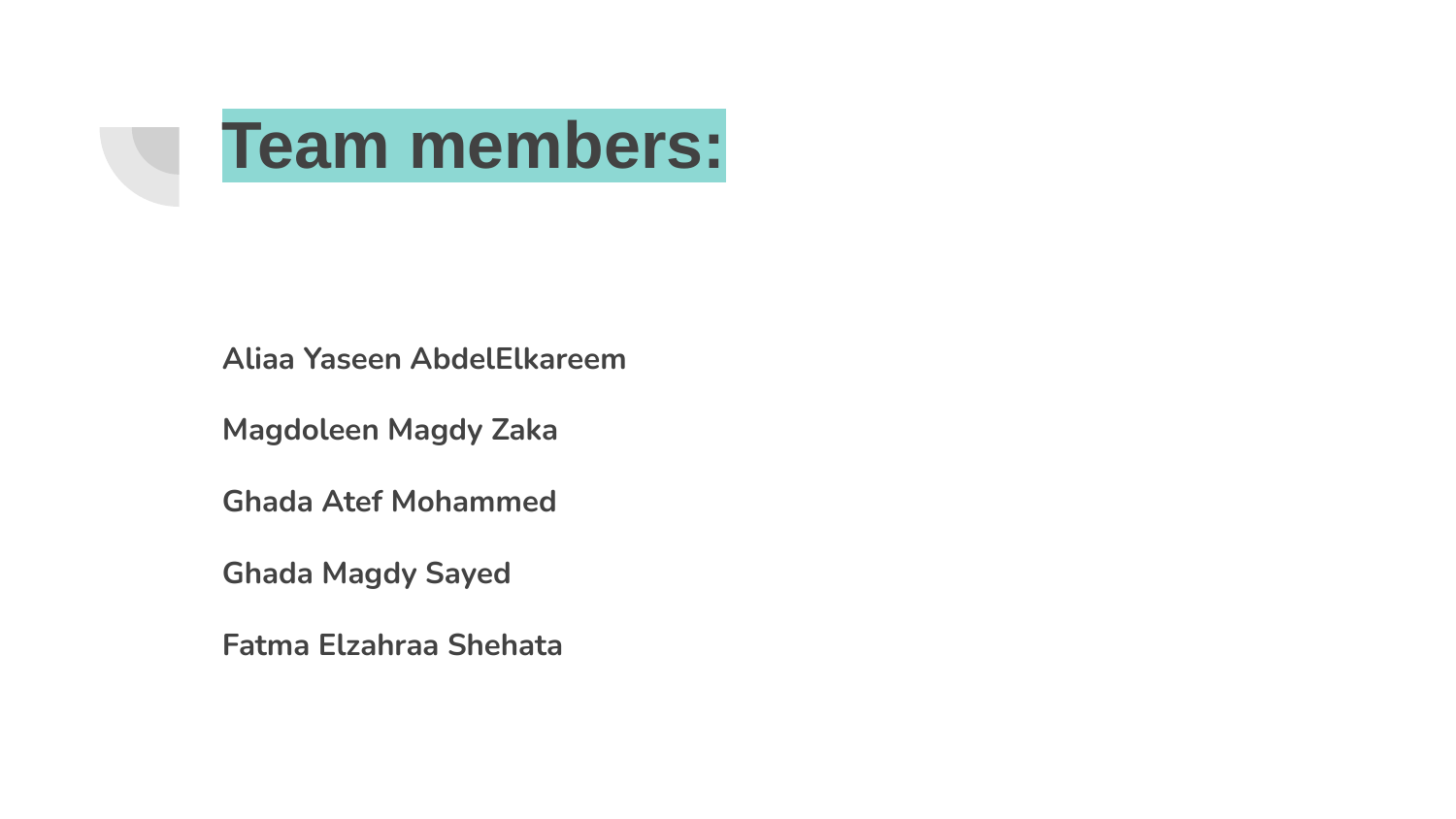

# Team members:
Aliaa Yaseen AbdelElkareem
Magdoleen Magdy Zaka
Ghada Atef Mohammed
Ghada Magdy Sayed
Fatma Elzahraa Shehata